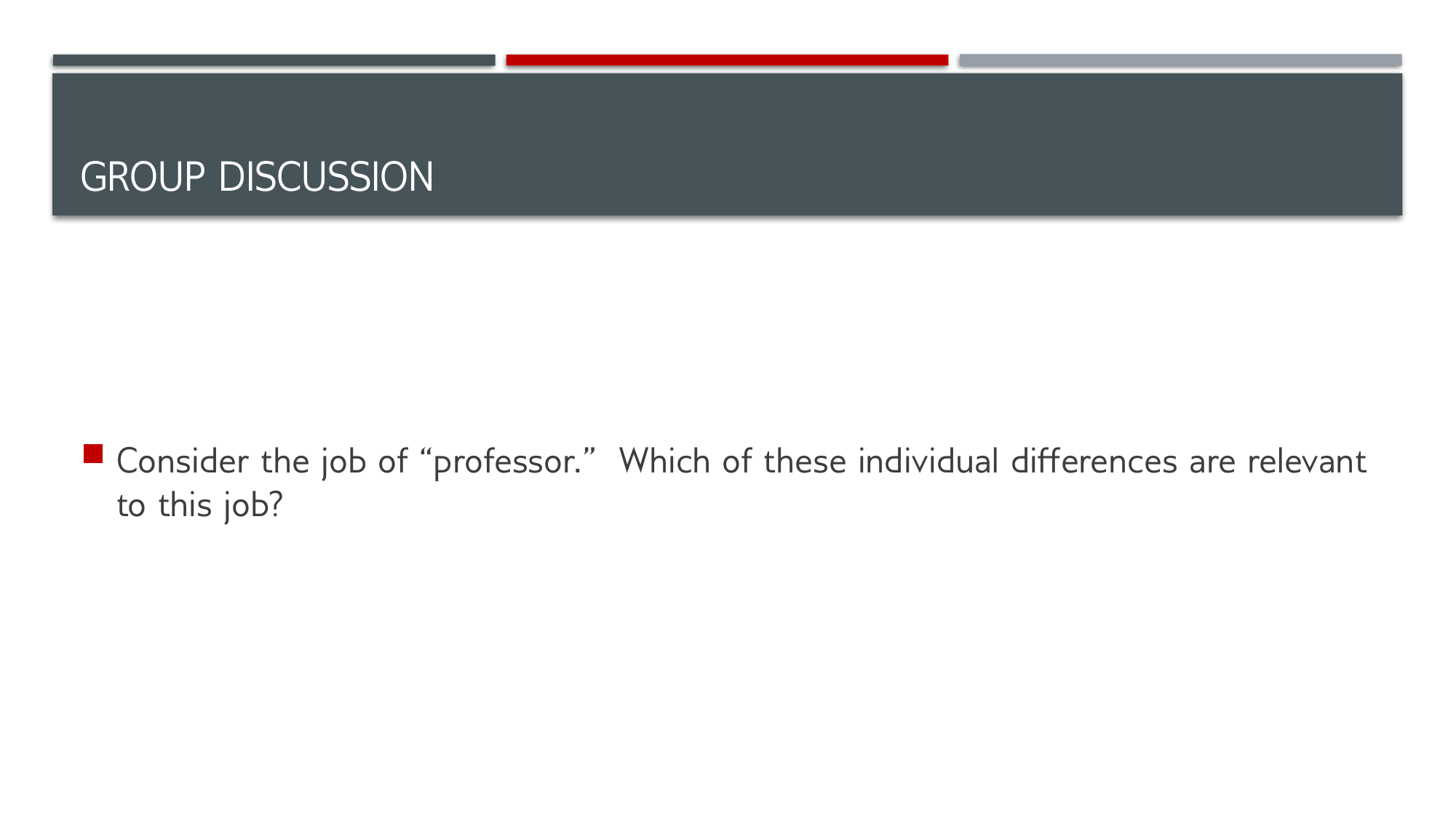

# Group Discussion
Consider the job of “professor.”  Which of these individual differences are relevant to this job?